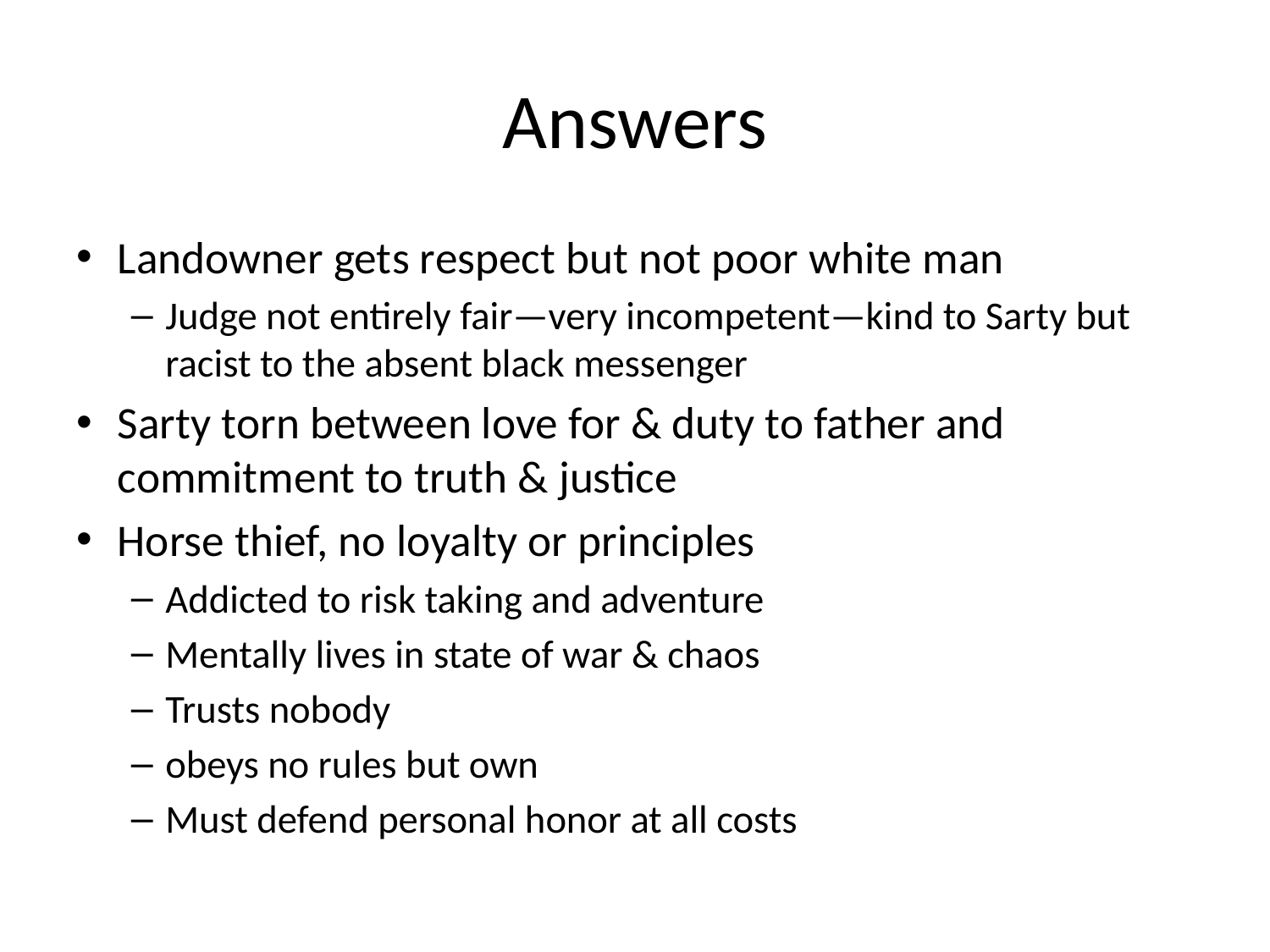

# Answers
Landowner gets respect but not poor white man
Judge not entirely fair—very incompetent—kind to Sarty but racist to the absent black messenger
Sarty torn between love for & duty to father and commitment to truth & justice
Horse thief, no loyalty or principles
Addicted to risk taking and adventure
Mentally lives in state of war & chaos
Trusts nobody
obeys no rules but own
Must defend personal honor at all costs